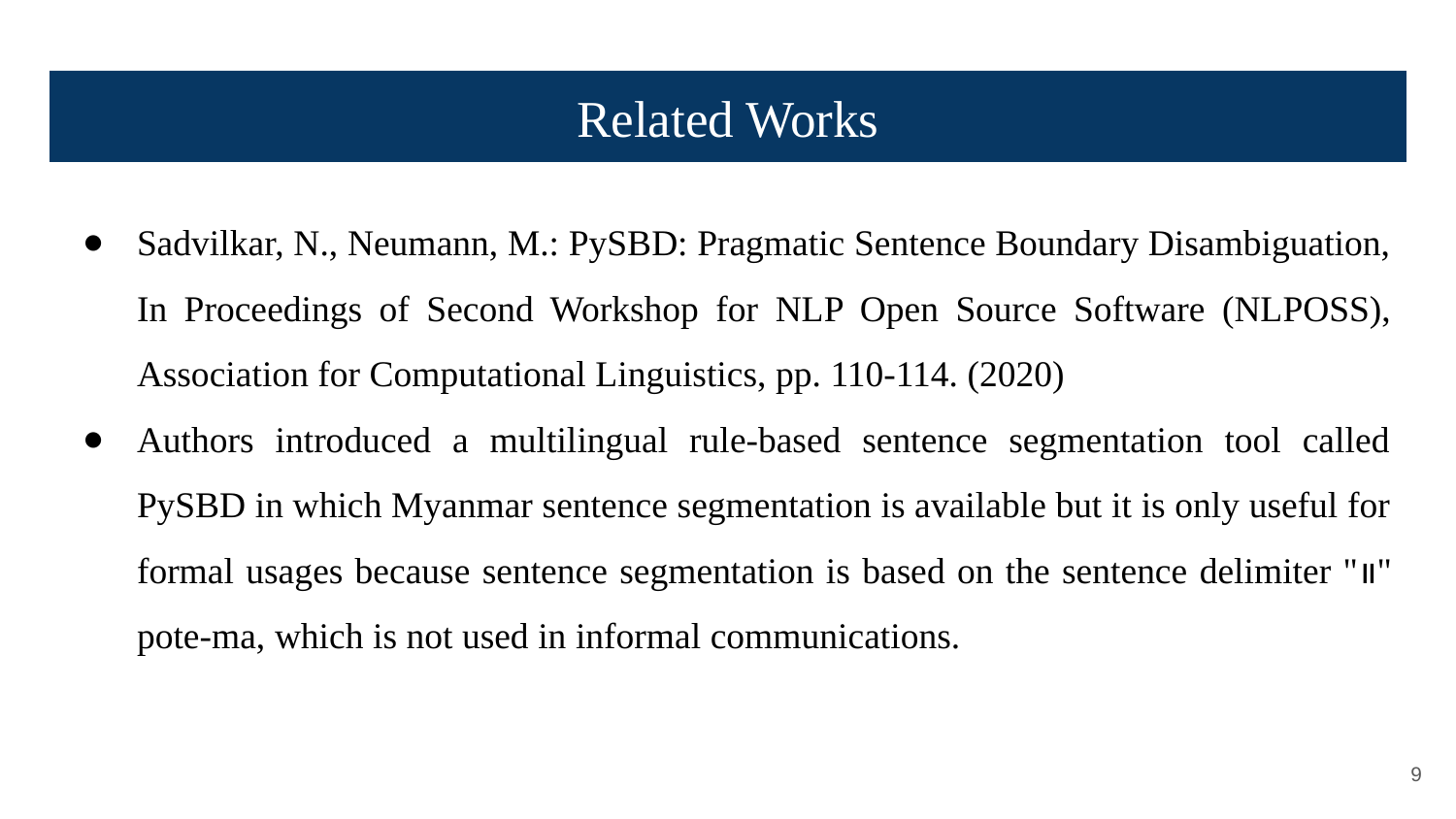

# Related Works

Sadvilkar, N., Neumann, M.: PySBD: Pragmatic Sentence Boundary Disambiguation, In Proceedings of Second Workshop for NLP Open Source Software (NLPOSS), Association for Computational Linguistics, pp. 110-114. (2020)
Authors introduced a multilingual rule-based sentence segmentation tool called PySBD in which Myanmar sentence segmentation is available but it is only useful for formal usages because sentence segmentation is based on the sentence delimiter "။" pote-ma, which is not used in informal communications.
9